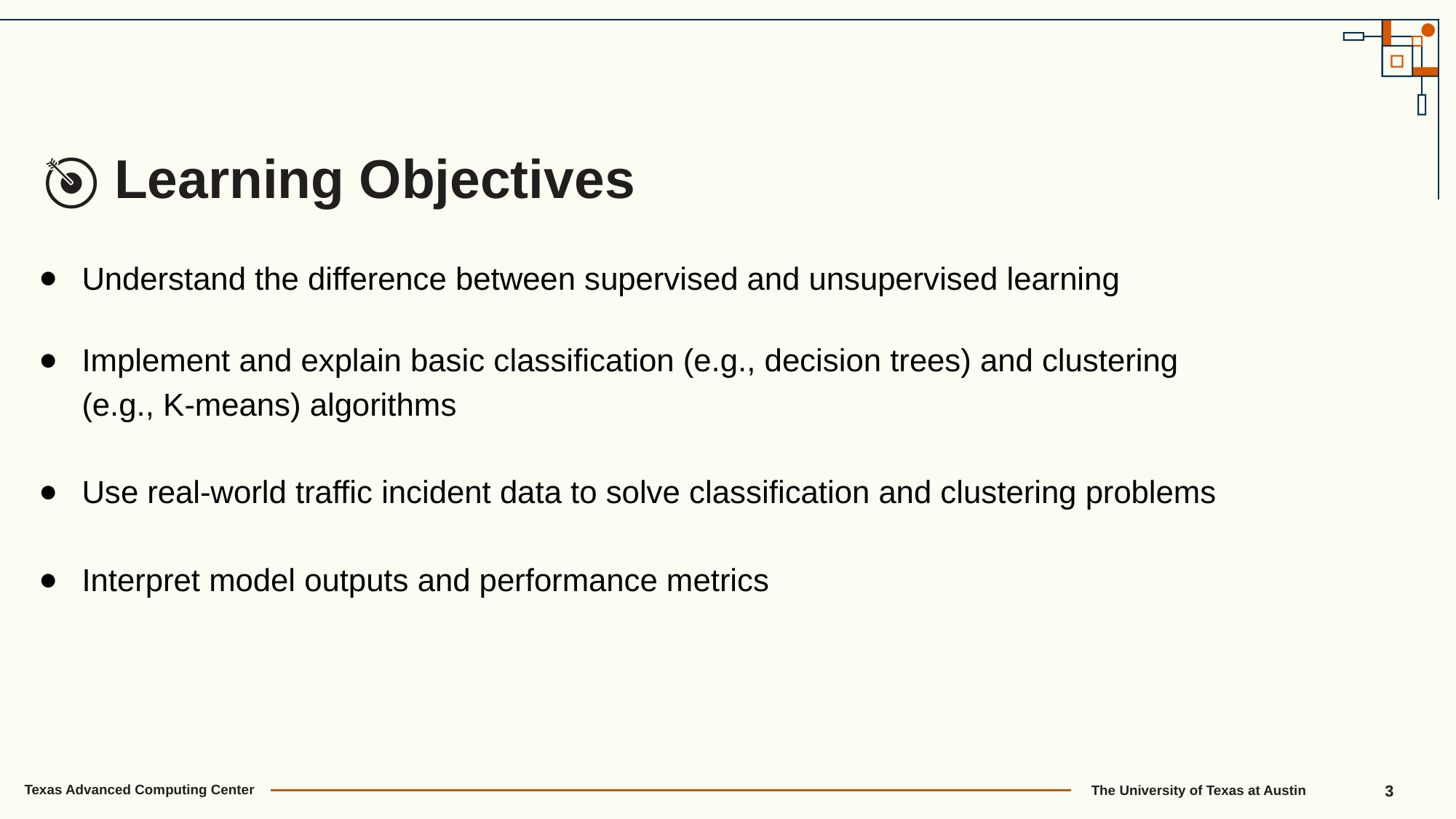

🎯 Learning Objectives
Understand the difference between supervised and unsupervised learning
Implement and explain basic classification (e.g., decision trees) and clustering (e.g., K-means) algorithms
Use real-world traffic incident data to solve classification and clustering problems
Interpret model outputs and performance metrics